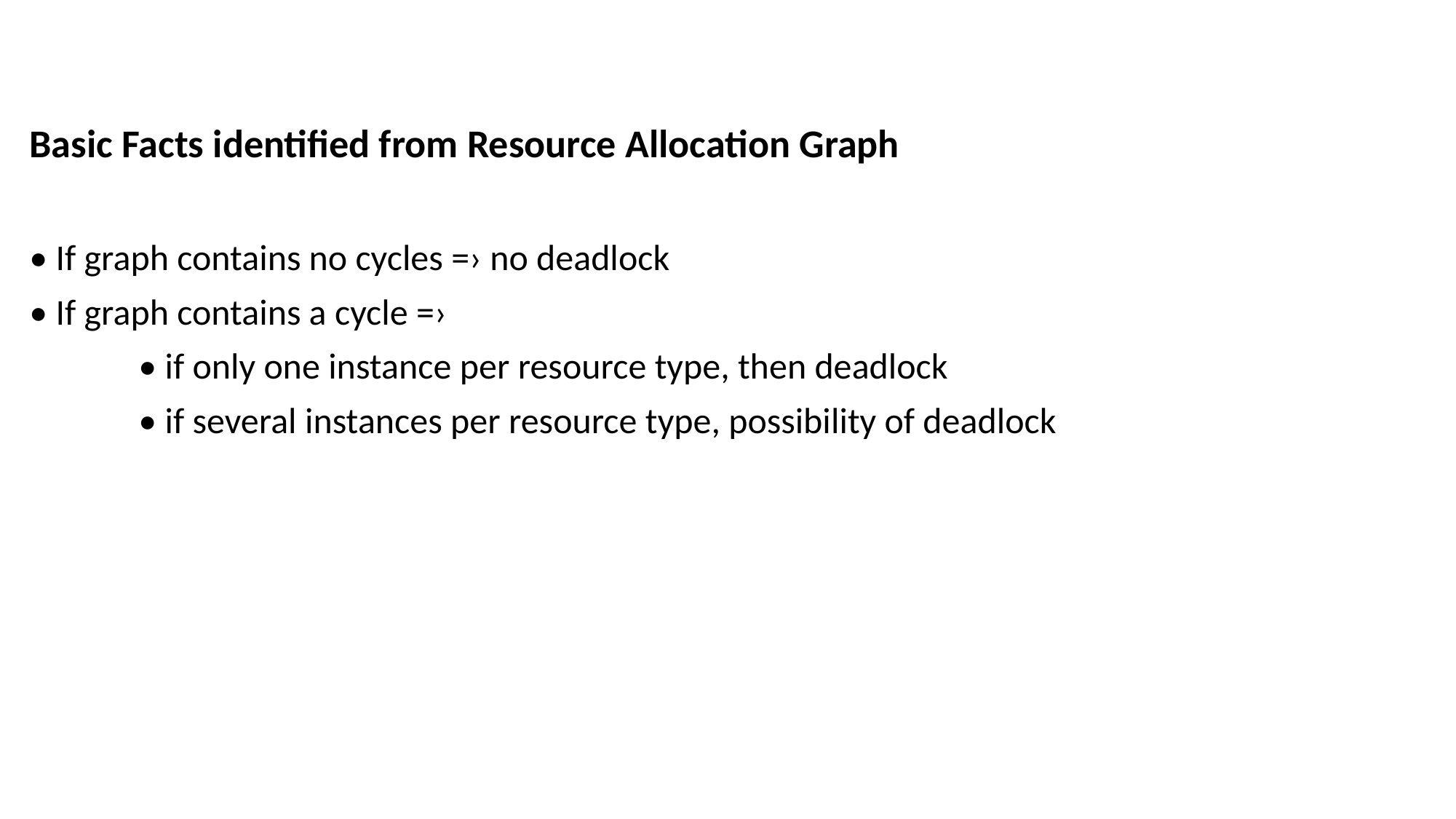

Basic Facts identified from Resource Allocation Graph

• If graph contains no cycles =› no deadlock
• If graph contains a cycle =›
	• if only one instance per resource type, then deadlock
	• if several instances per resource type, possibility of deadlock